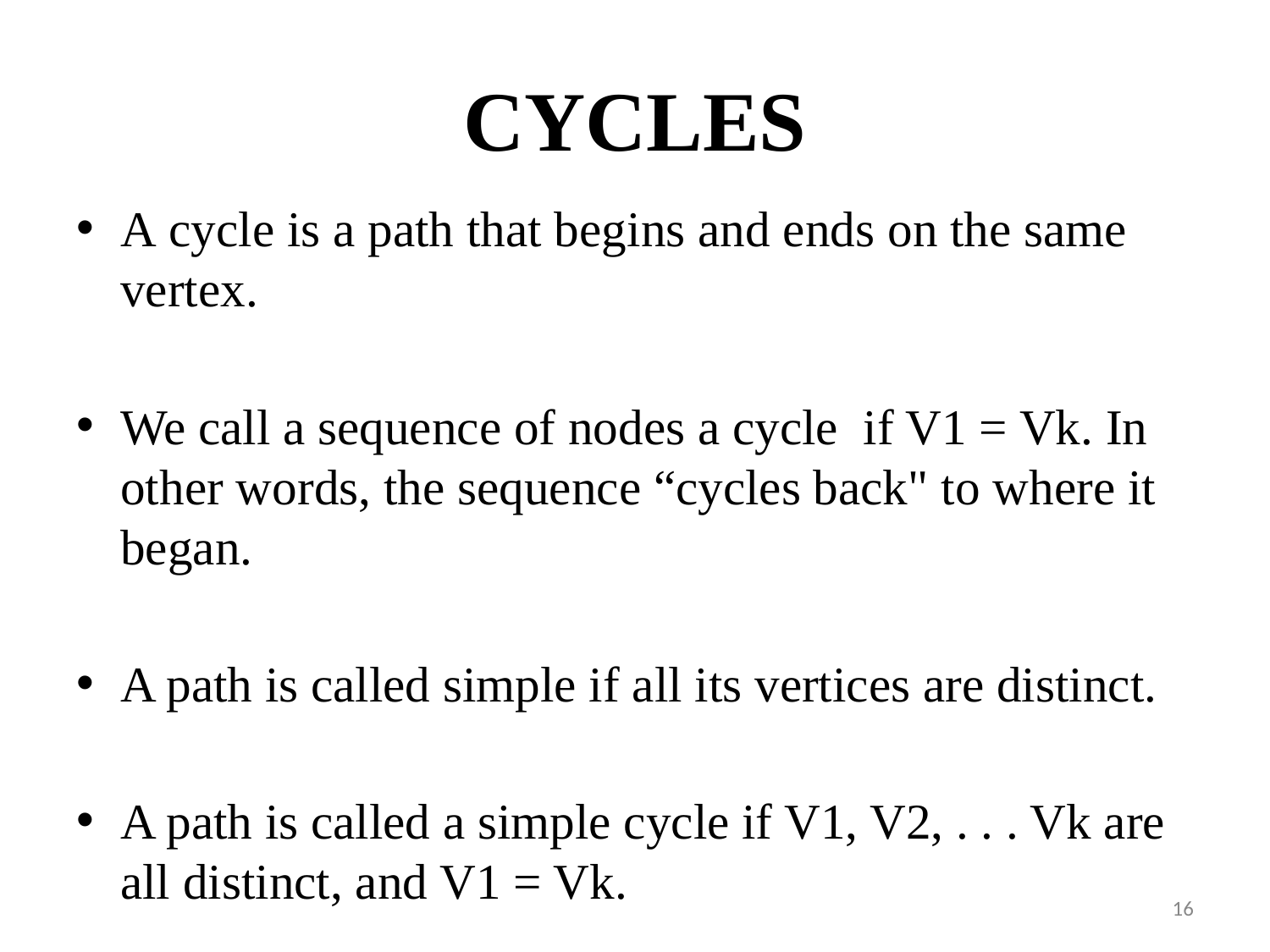

# CYCLES
A cycle is a path that begins and ends on the same vertex.

We call a sequence of nodes a cycle  if V1 = Vk. In other words, the sequence “cycles back" to where it began.

A path is called simple if all its vertices are distinct.

A path is called a simple cycle if V1, V2, . . . Vk are all distinct, and V1 = Vk.
16